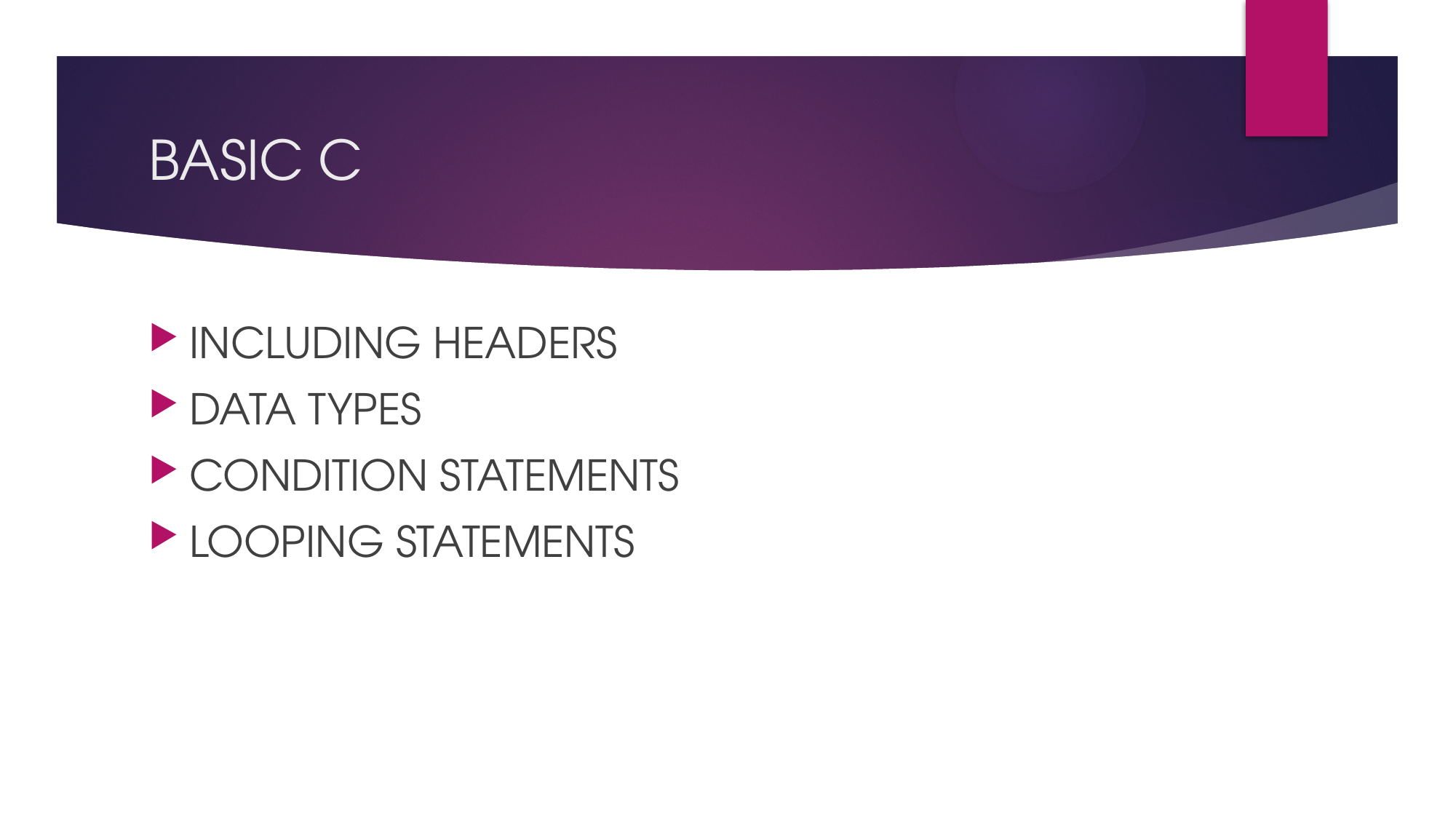

# BASIC C
INCLUDING HEADERS
DATA TYPES
CONDITION STATEMENTS
LOOPING STATEMENTS